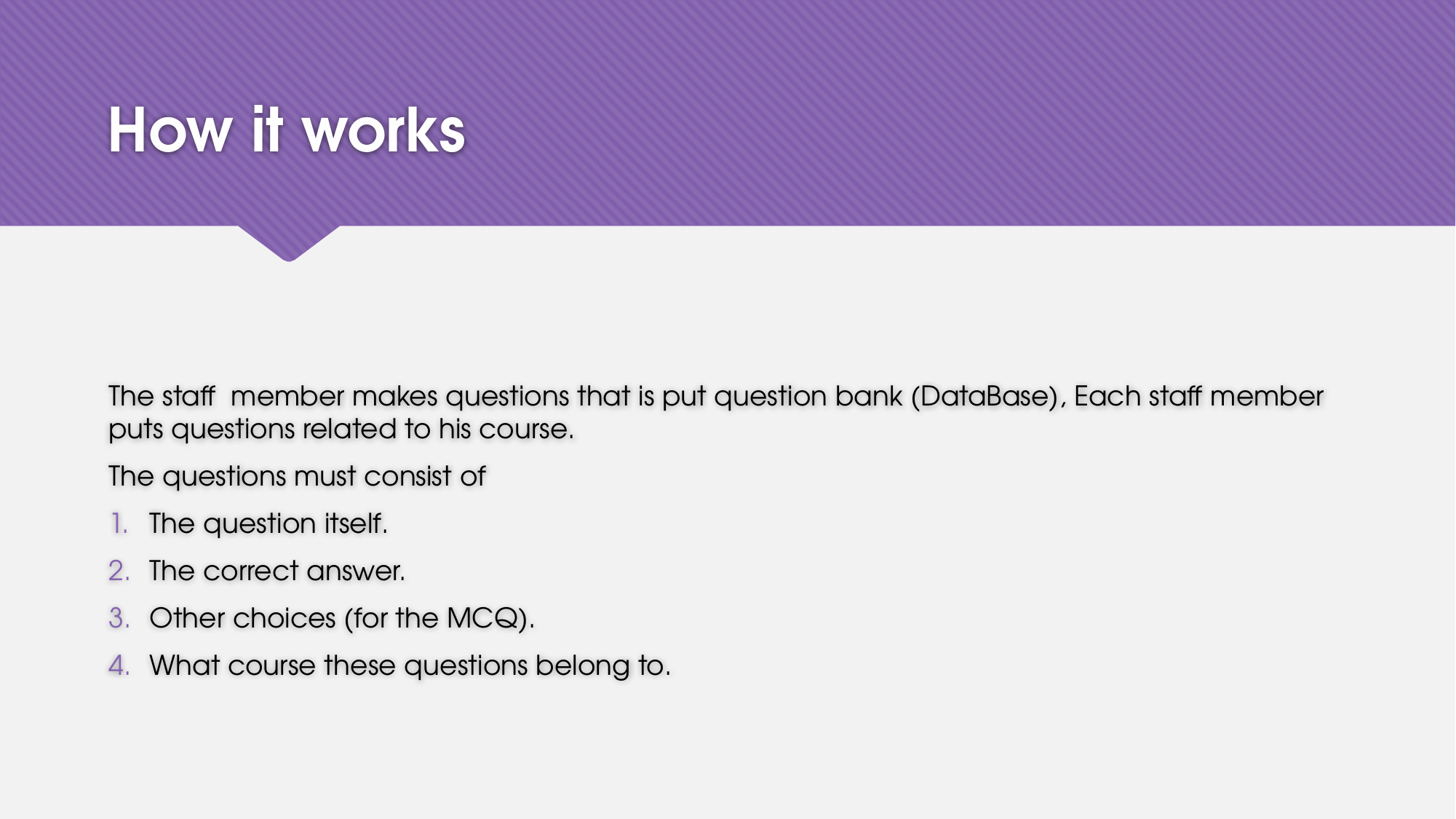

# How it works
The staff  member makes questions that is put question bank (DataBase), Each staff member puts questions related to his course.
The questions must consist of
The question itself.
The correct answer.
Other choices (for the MCQ).
What course these questions belong to.